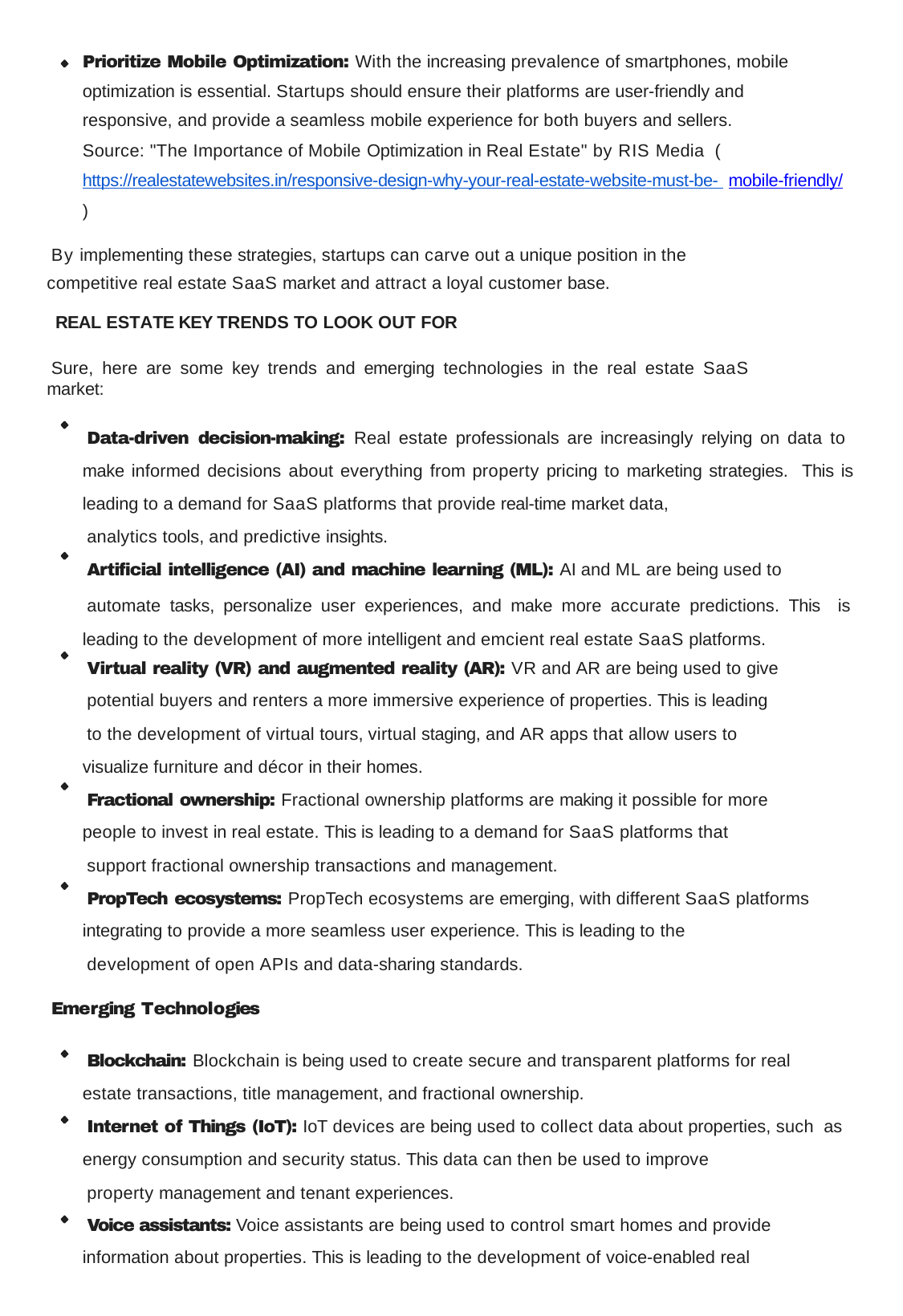

Prioritize Mobile Optimization: With the increasing prevalence of smartphones, mobile  optimization is essential. Startups should ensure their platforms are user-friendly and  responsive, and provide a seamless mobile experience for both buyers and sellers.
Source: "The Importance of Mobile Optimization in Real Estate" by RIS Media  (https://realestatewebsites.in/responsive-design-why-your-real-estate-website-must-be-  mobile-friendly/)
By implementing these strategies, startups can carve out a unique position in the  competitive real estate SaaS market and attract a loyal customer base.

REAL ESTATE KEY TRENDS TO LOOK OUT FOR

Sure, here are some key trends and emerging technologies in the real estate SaaS market:
Data-driven decision-making: Real estate professionals are increasingly relying on data to  make informed decisions about everything from property pricing to marketing strategies.  This is leading to a demand for SaaS platforms that provide real-time market data,
analytics tools, and predictive insights.
Artiﬁcial intelligence (AI) and machine learning (ML): AI and ML are being used to
automate tasks, personalize user experiences, and make more accurate predictions. This  is leading to the development of more intelligent and emcient real estate SaaS platforms.
Virtual reality (VR) and augmented reality (AR): VR and AR are being used to give
potential buyers and renters a more immersive experience of properties. This is leading
to the development of virtual tours, virtual staging, and AR apps that allow users to  visualize furniture and décor in their homes.
Fractional ownership: Fractional ownership platforms are making it possible for more  people to invest in real estate. This is leading to a demand for SaaS platforms that
support fractional ownership transactions and management.
PropTech ecosystems: PropTech ecosystems are emerging, with different SaaS platforms  integrating to provide a more seamless user experience. This is leading to the
development of open APIs and data-sharing standards.

Emerging Technologies
Blockchain: Blockchain is being used to create secure and transparent platforms for real  estate transactions, title management, and fractional ownership.
Internet of Things (IoT): IoT devices are being used to collect data about properties, such  as energy consumption and security status. This data can then be used to improve
property management and tenant experiences.
Voice assistants: Voice assistants are being used to control smart homes and provide  information about properties. This is leading to the development of voice-enabled real